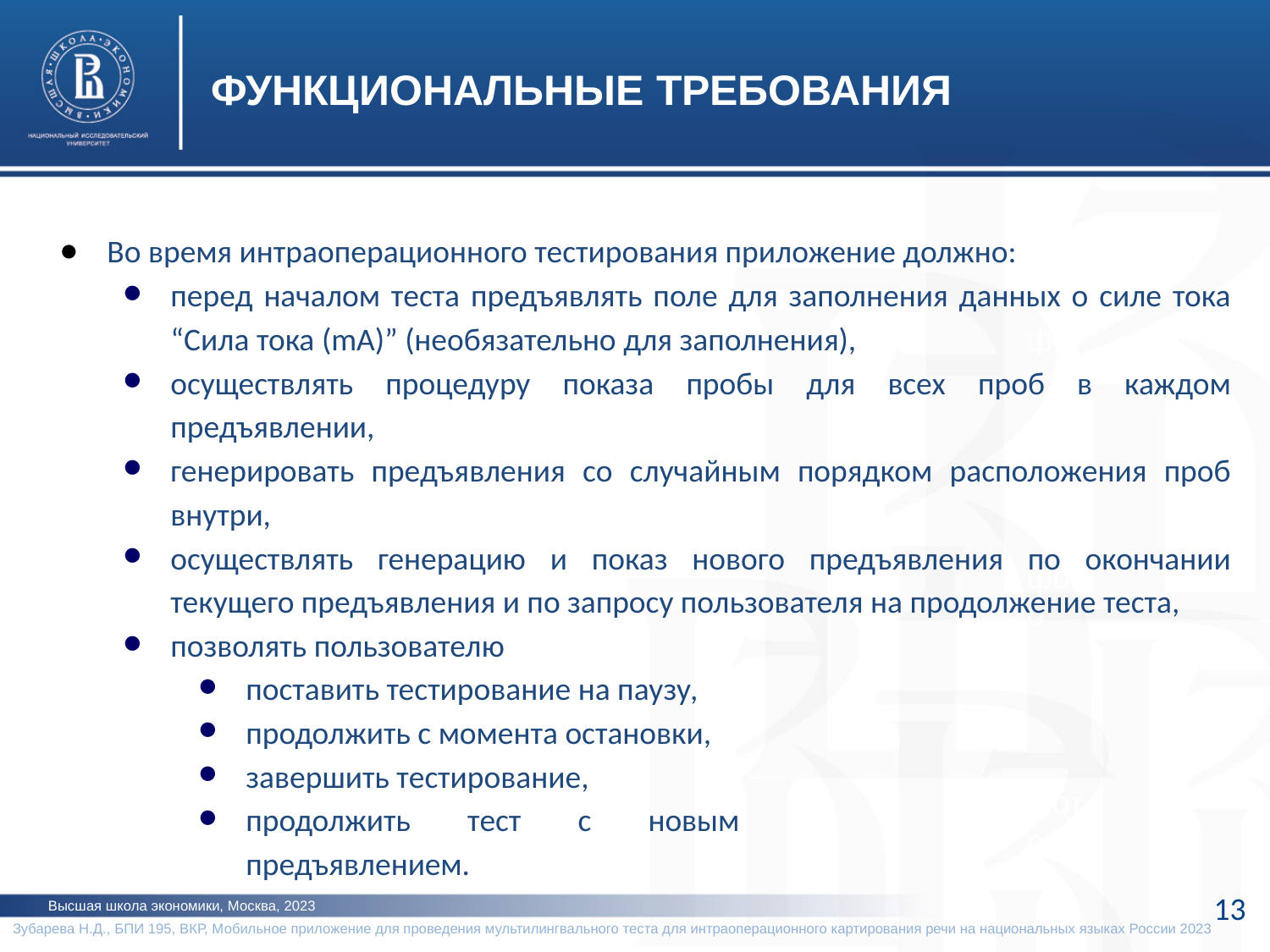

ФУНКЦИОНАЛЬНЫЕ ТРЕБОВАНИЯ

Во время интраоперационного тестирования приложение должно:
перед началом теста предъявлять поле для заполнения данных о силе тока “Сила тока (mA)” (необязательно для заполнения),
осуществлять процедуру показа пробы для всех проб в каждом предъявлении,
генерировать предъявления со случайным порядком расположения проб внутри,
осуществлять генерацию и показ нового предъявления по окончании текущего предъявления и по запросу пользователя на продолжение теста,
позволять пользователю

фото
фото
поставить тестирование на паузу,
продолжить с момента остановки,
завершить тестирование,
продолжить тест с новым предъявлением.
фото
13
Высшая школа экономики, Москва, 2023
Зубарева Н.Д., БПИ 195, ВКР, Мобильное приложение для проведения мультилингвального теста для интраоперационного картирования речи на национальных языках России 2023